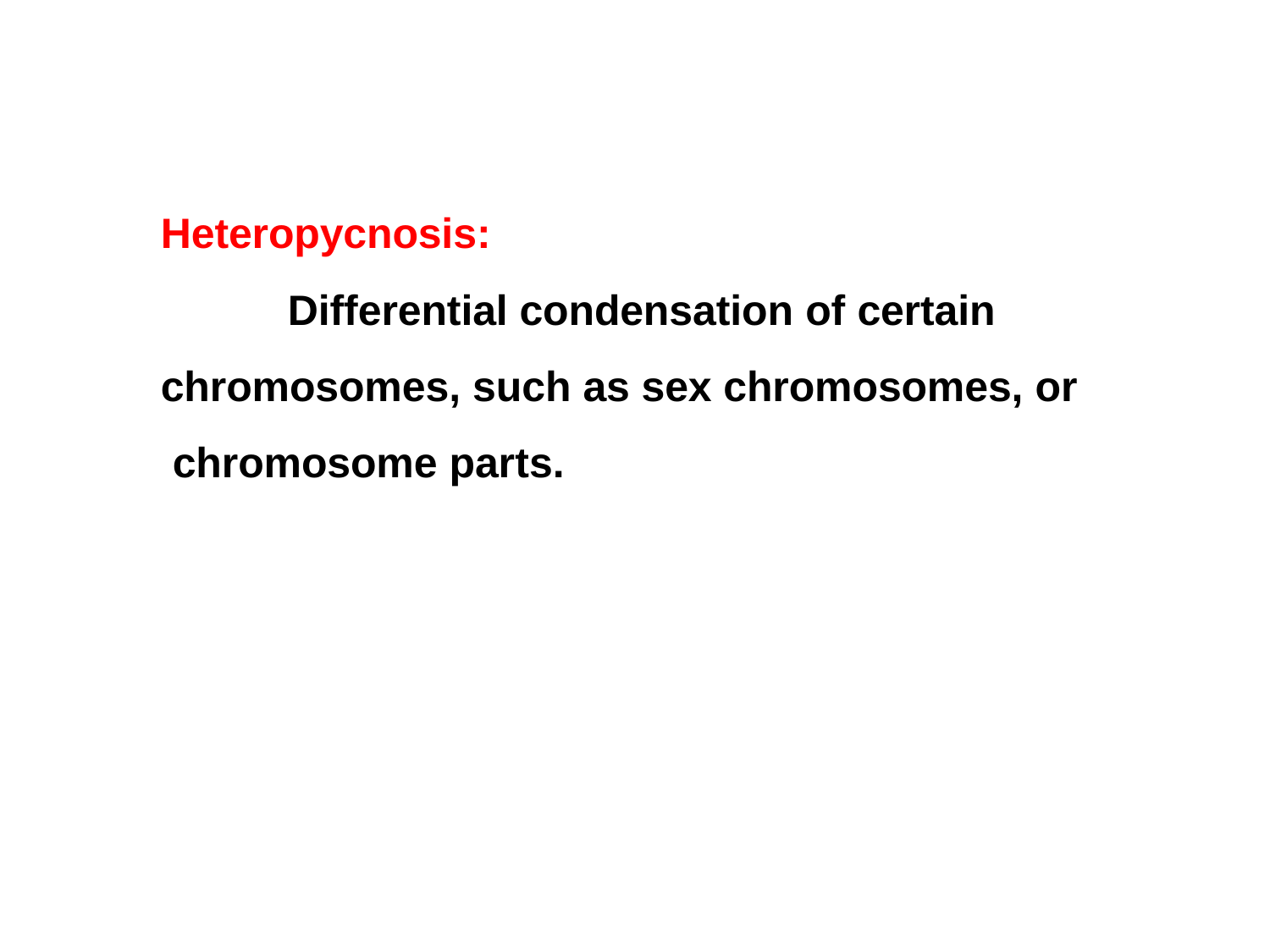

# Heteropycnosis:
Differential condensation of certain  chromosomes, such as sex chromosomes, or  chromosome parts.